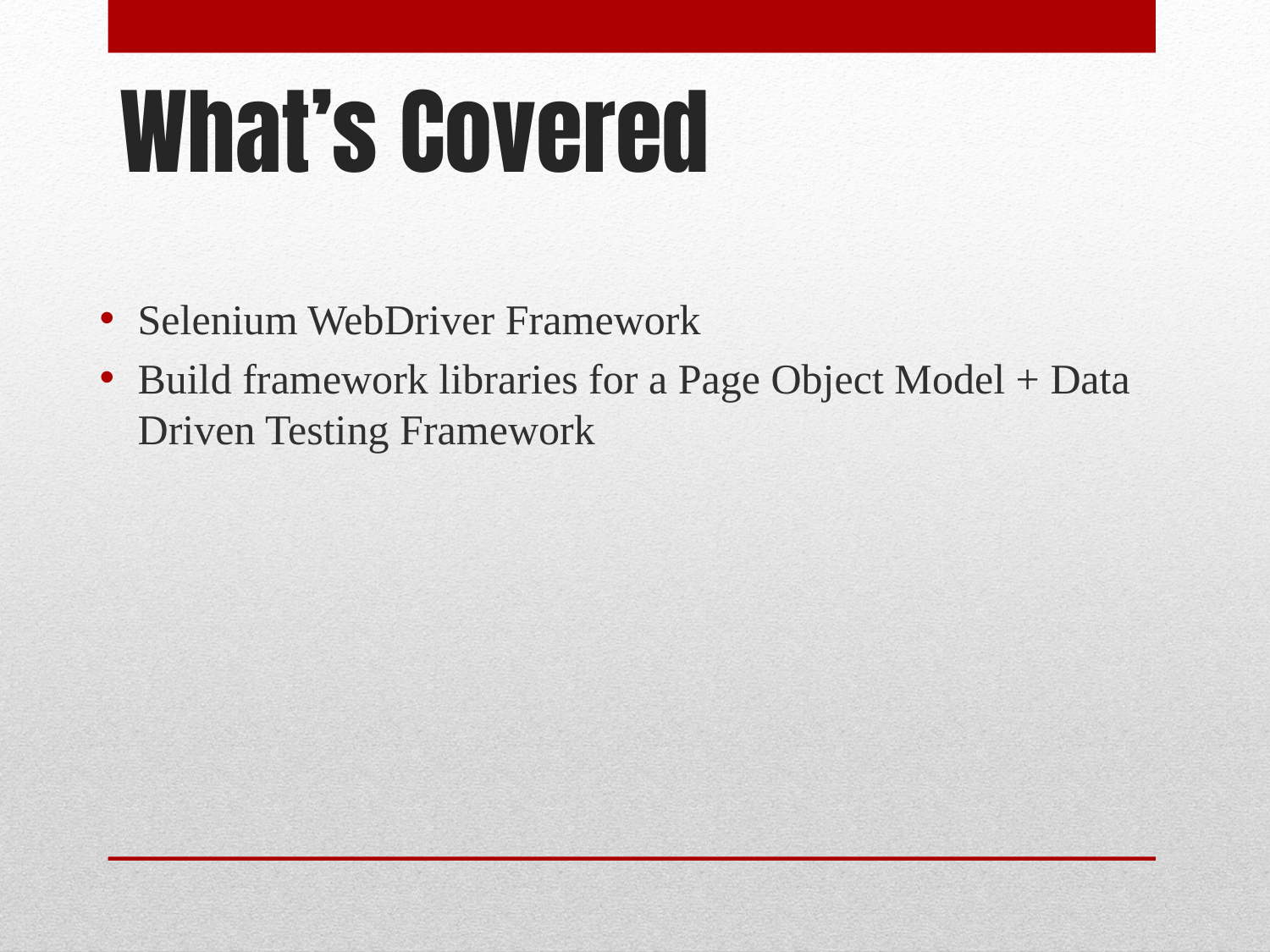

# What’s Covered
Selenium WebDriver Framework
Build framework libraries for a Page Object Model + Data Driven Testing Framework